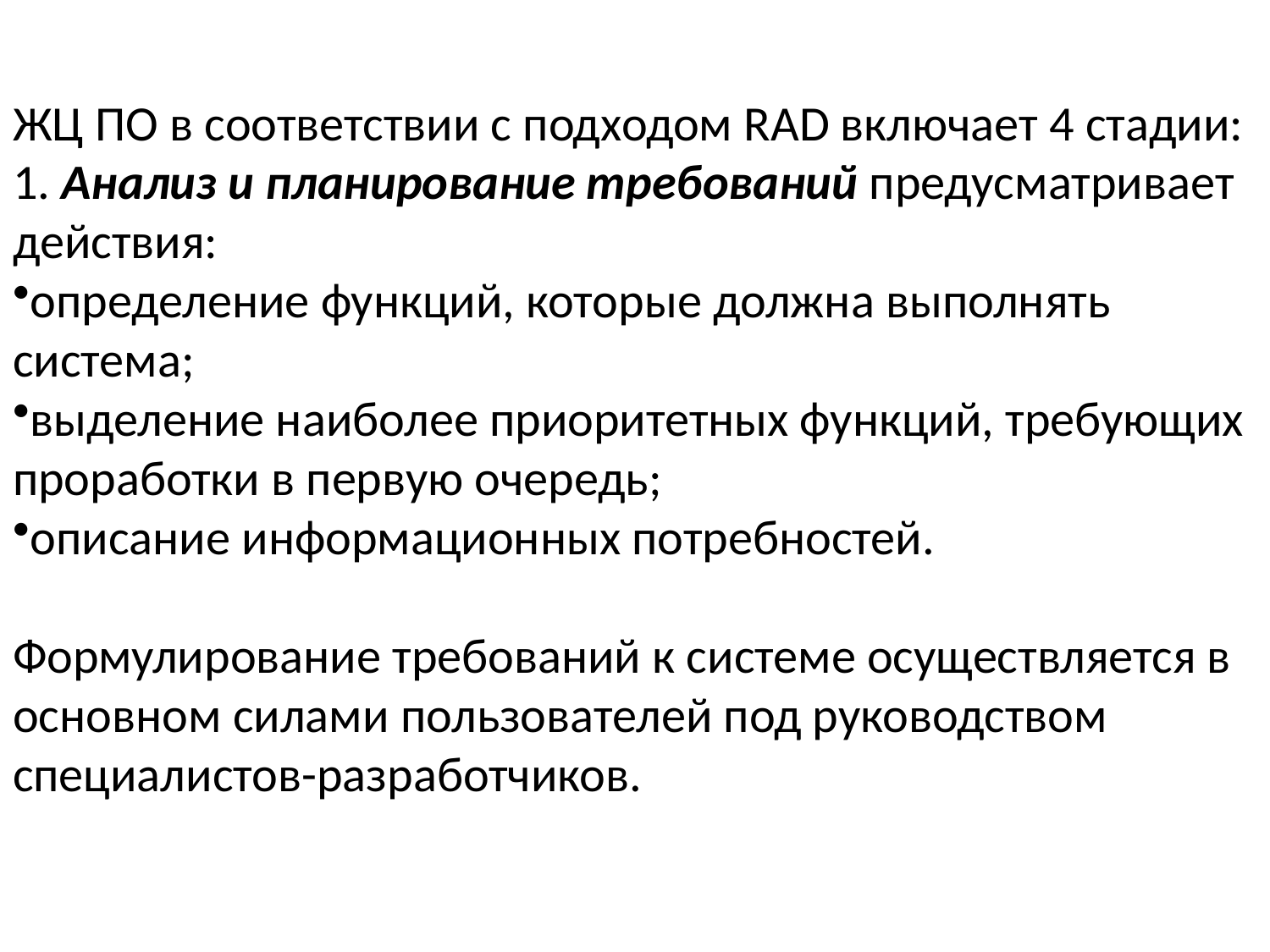

ЖЦ ПО в соответствии с подходом RAD включает 4 стадии:
1. Анализ и планирование требований предусматривает действия:
определение функций, которые должна выполнять система;
выделение наиболее приоритетных функций, требующих проработки в первую очередь;
описание информационных потребностей.

Формулирование требований к системе осуществляется в основном силами пользователей под руководством специалистов-разработчиков.